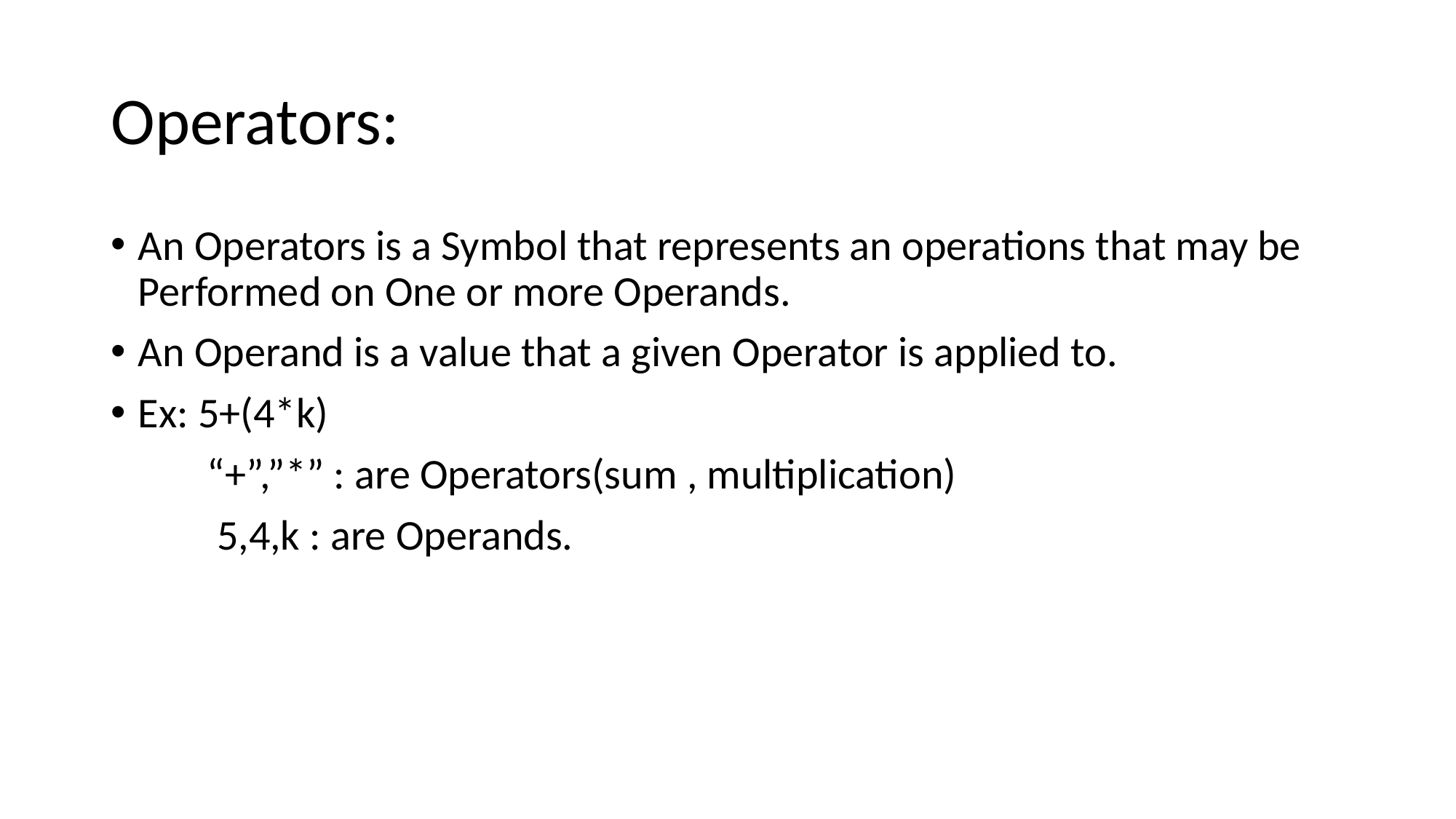

# Operators:
An Operators is a Symbol that represents an operations that may be Performed on One or more Operands.
An Operand is a value that a given Operator is applied to.
Ex: 5+(4*k)
          “+”,”*” : are Operators(sum , multiplication)
           5,4,k : are Operands.